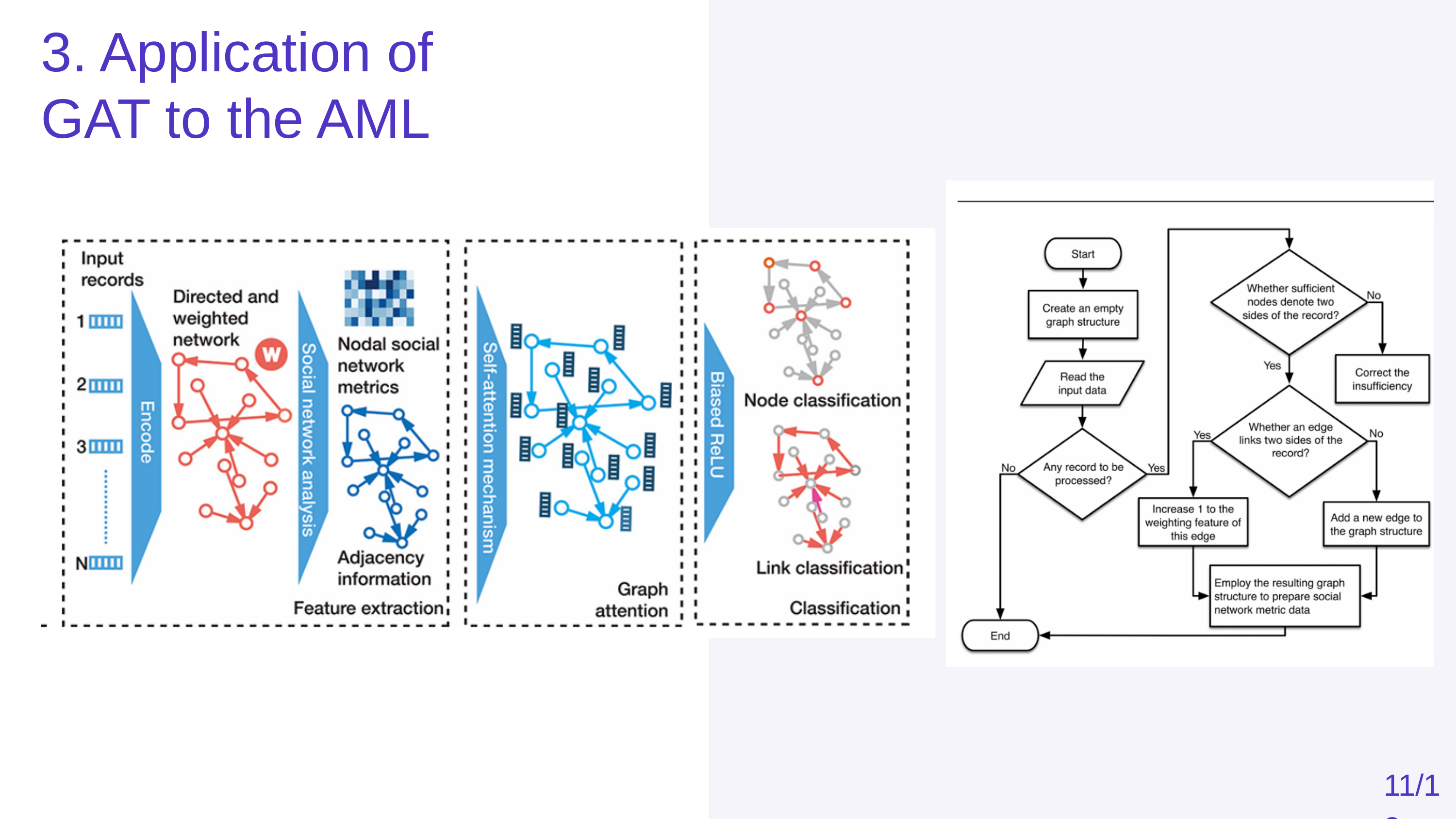

3. Application of GAT to the AML

11/18